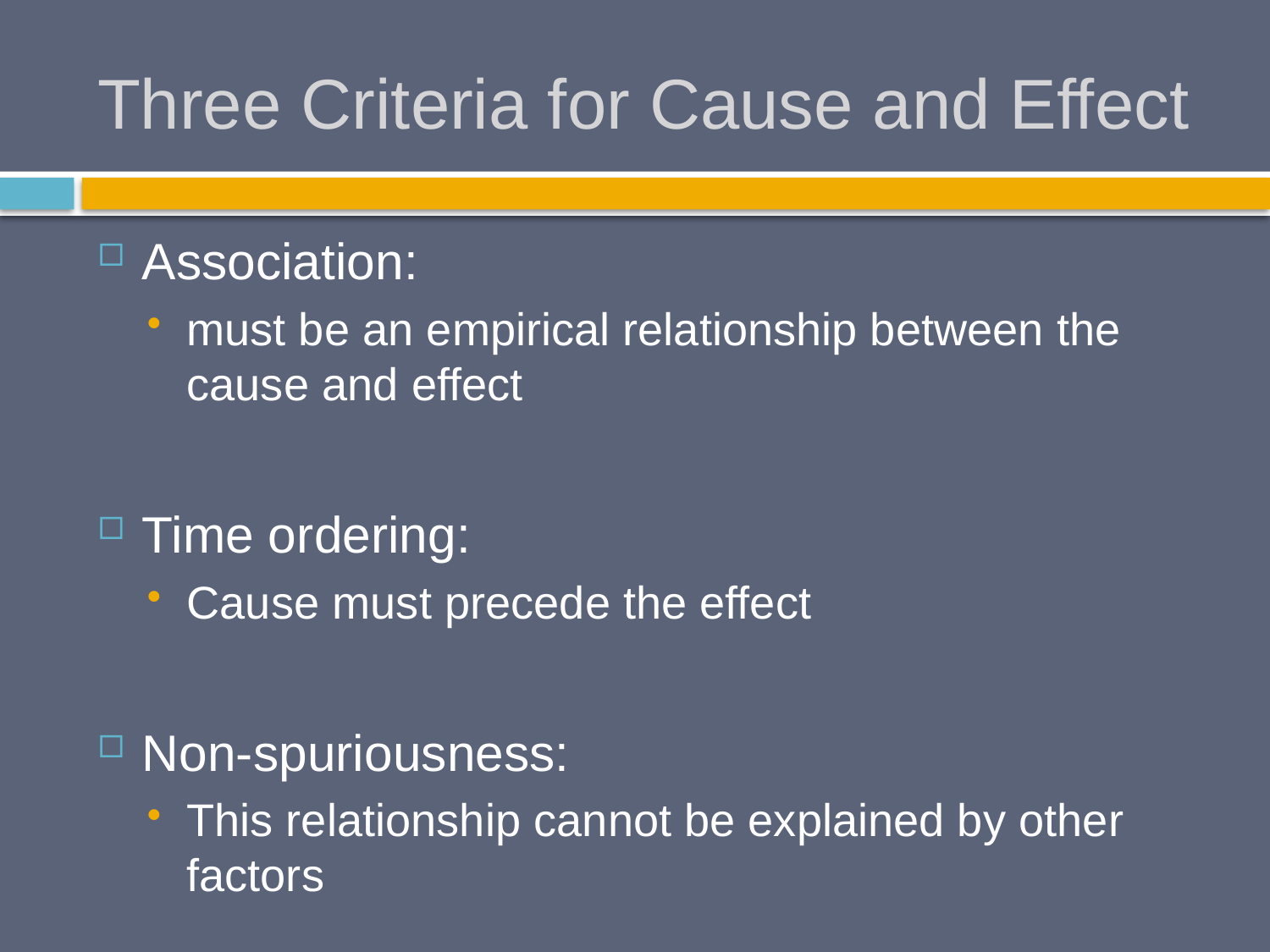

# Three Criteria for Cause and Effect
Association:
must be an empirical relationship between the cause and effect

Time ordering:
Cause must precede the effect

Non-spuriousness:
This relationship cannot be explained by other factors